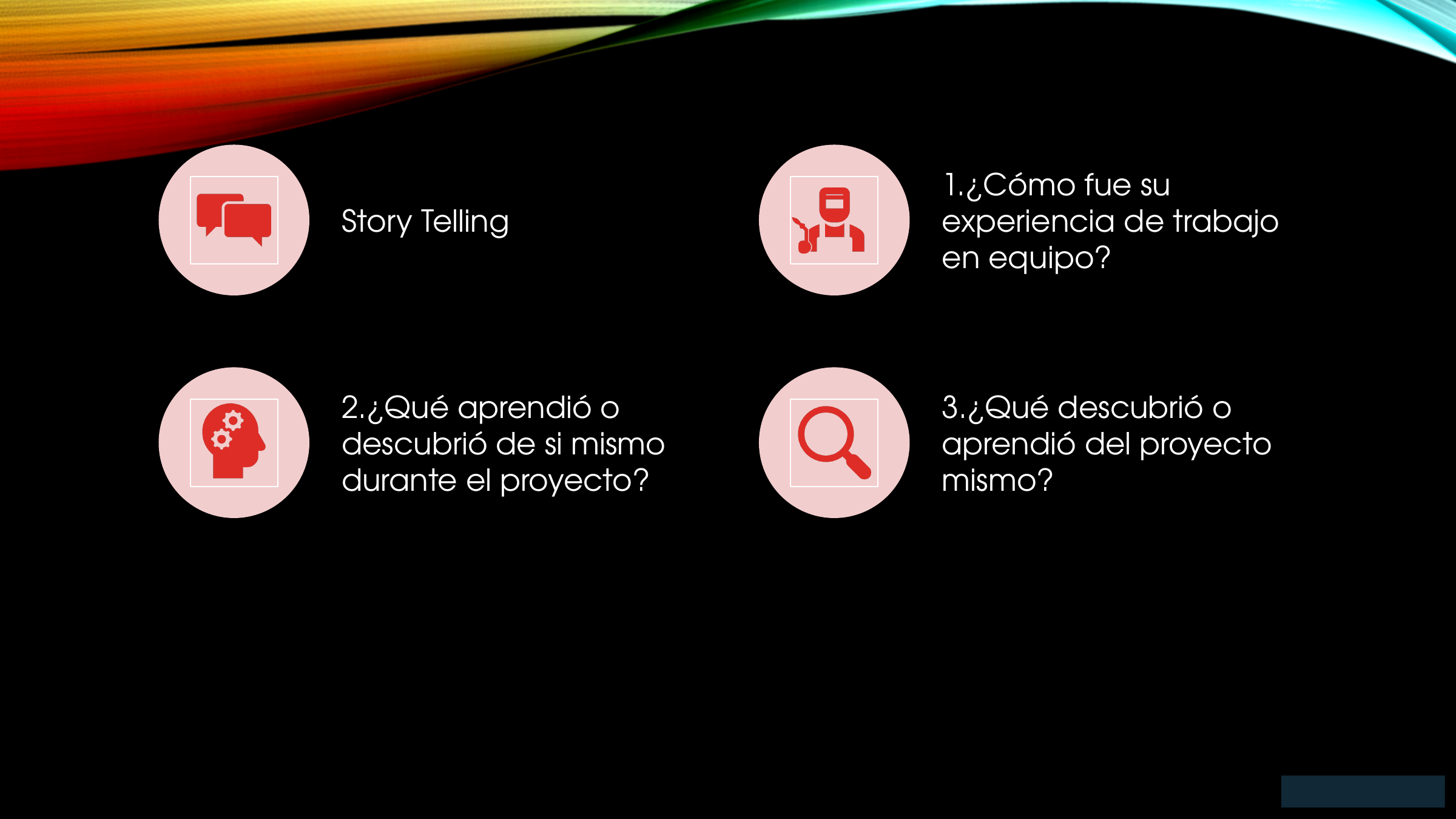

Story Telling
1.¿Cómo fue su experiencia de trabajo en equipo?
2.¿Qué aprendió o descubrió de si mismo durante el proyecto?
3.¿Qué descubrió o aprendió del proyecto mismo?